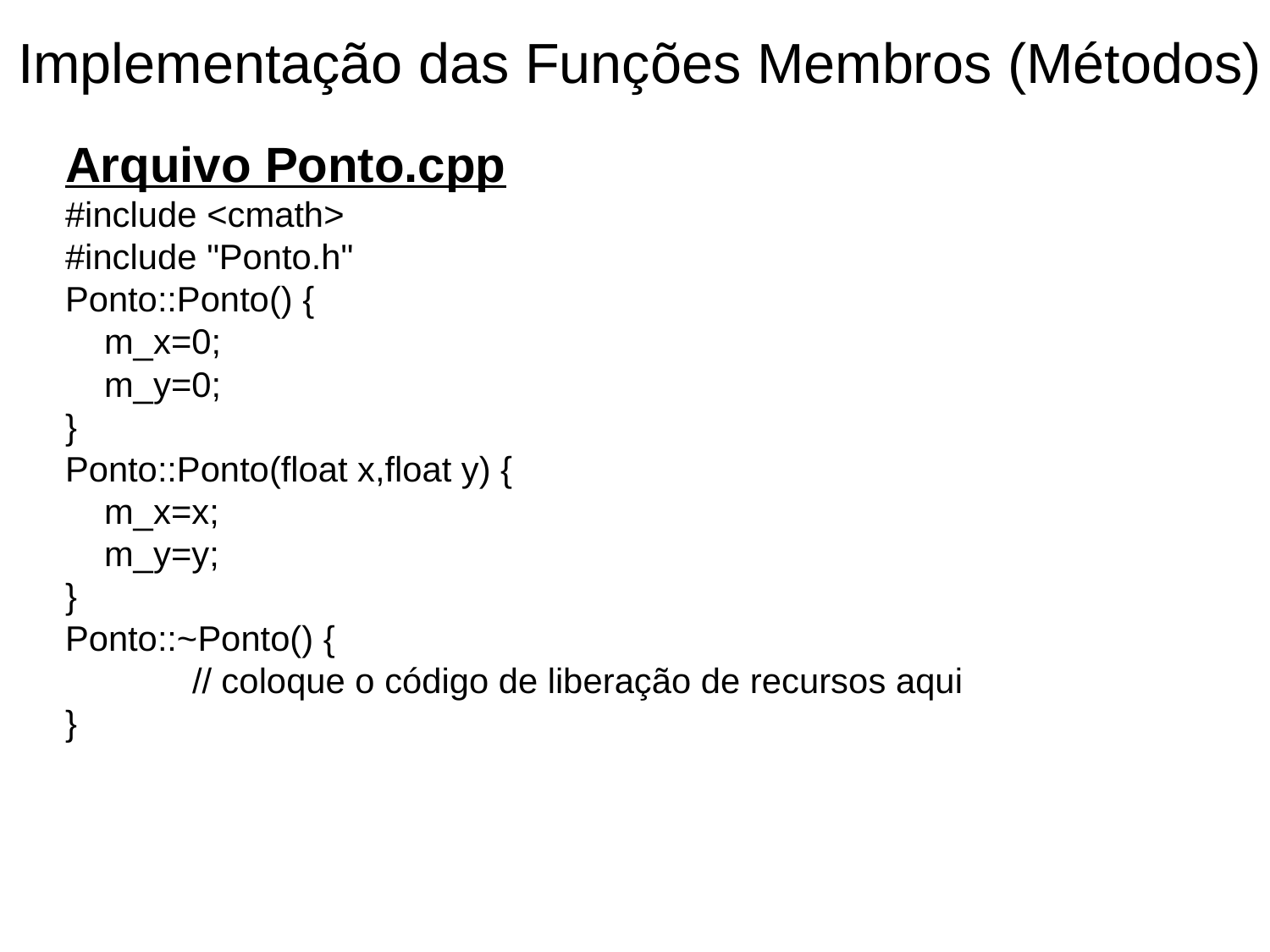

Implementação das Funções Membros (Métodos)
Arquivo Ponto.cpp
#include <cmath>
#include "Ponto.h"
Ponto::Ponto() {
    m_x=0;
    m_y=0;
}
Ponto::Ponto(float x,float y) {
    m_x=x;
    m_y=y;
}
Ponto::~Ponto() {
	// coloque o código de liberação de recursos aqui
}